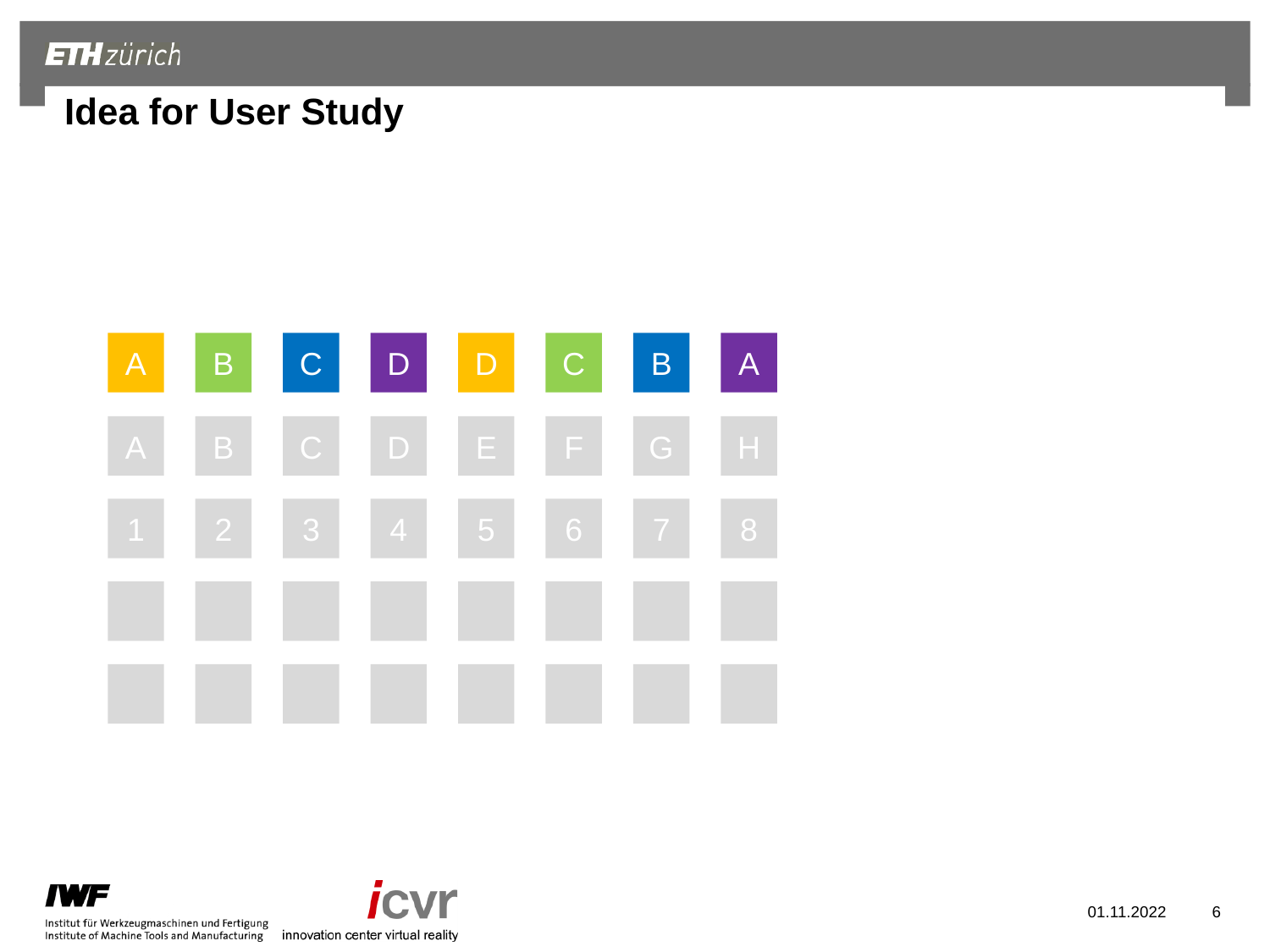

# Idea for User Study
A
B
C
D
D
C
B
A
A
B
C
D
E
F
G
H
1
2
3
4
5
6
7
8

01.11.2022
6